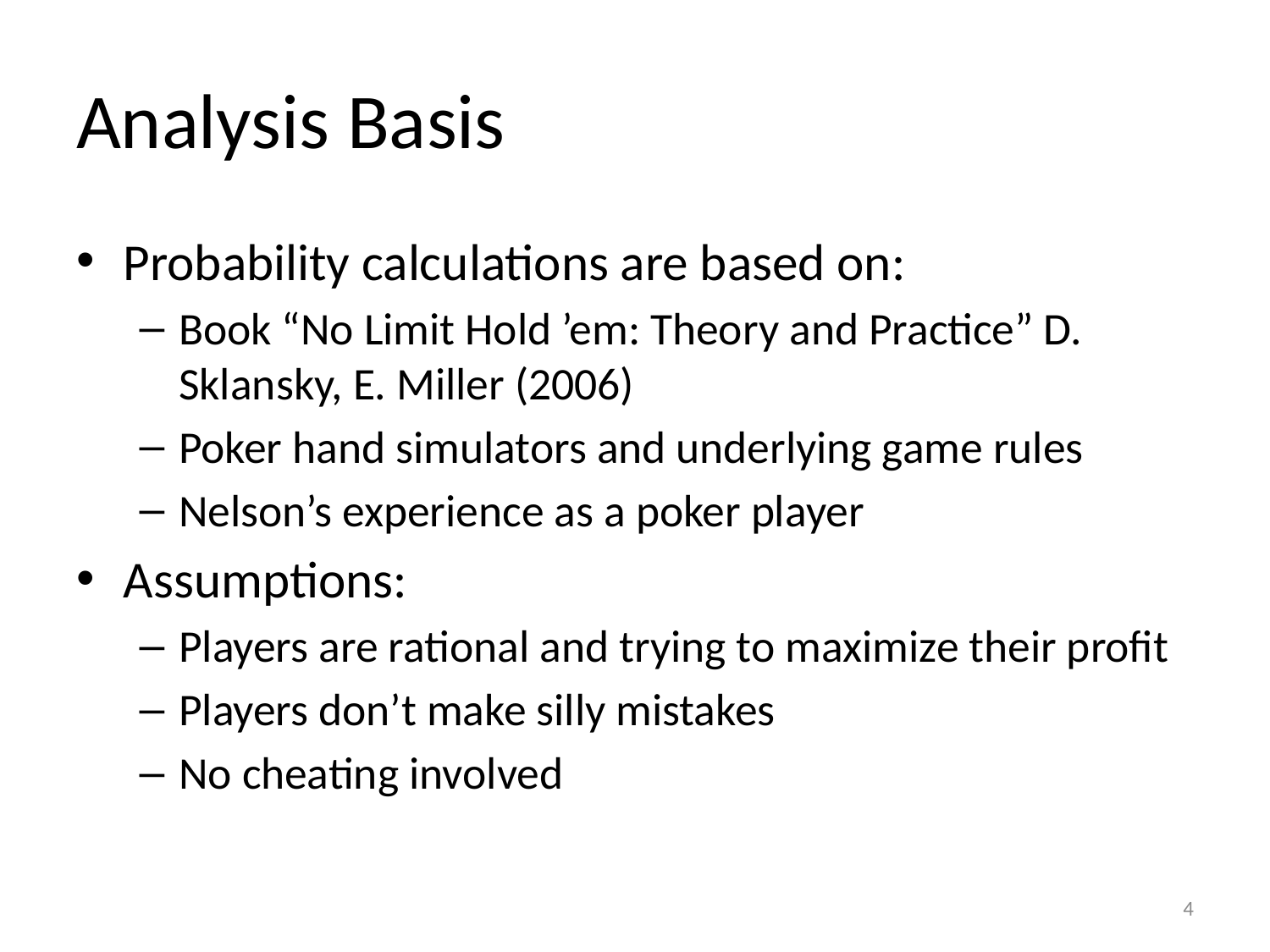

# Analysis Basis
Probability calculations are based on:
Book “No Limit Hold ’em: Theory and Practice” D. Sklansky, E. Miller (2006)
Poker hand simulators and underlying game rules
Nelson’s experience as a poker player
Assumptions:
Players are rational and trying to maximize their profit
Players don’t make silly mistakes
No cheating involved

4